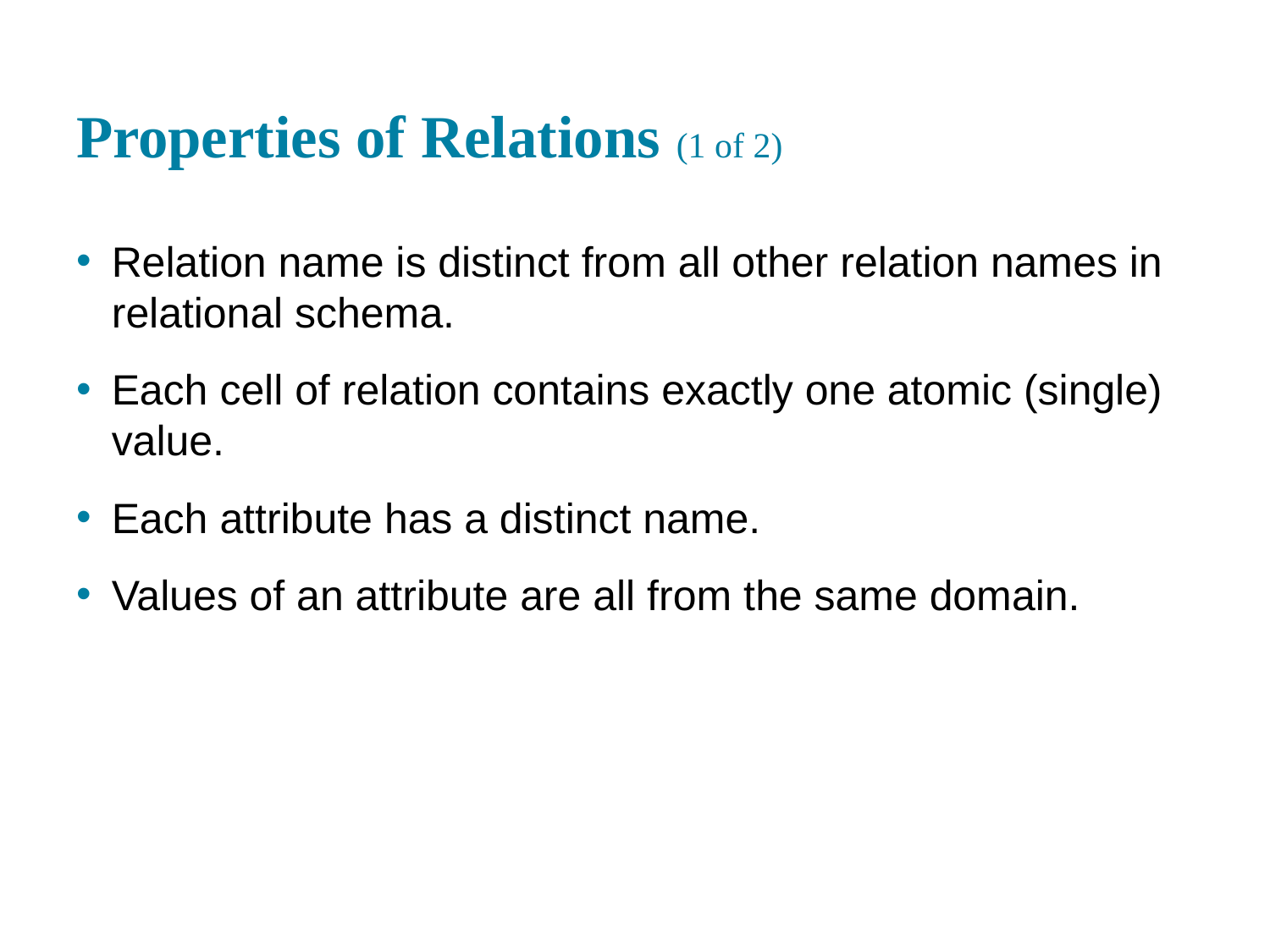

# Properties of Relations (1 of 2)
Relation name is distinct from all other relation names in relational schema.
Each cell of relation contains exactly one atomic (single) value.
Each attribute has a distinct name.
Values of an attribute are all from the same domain.